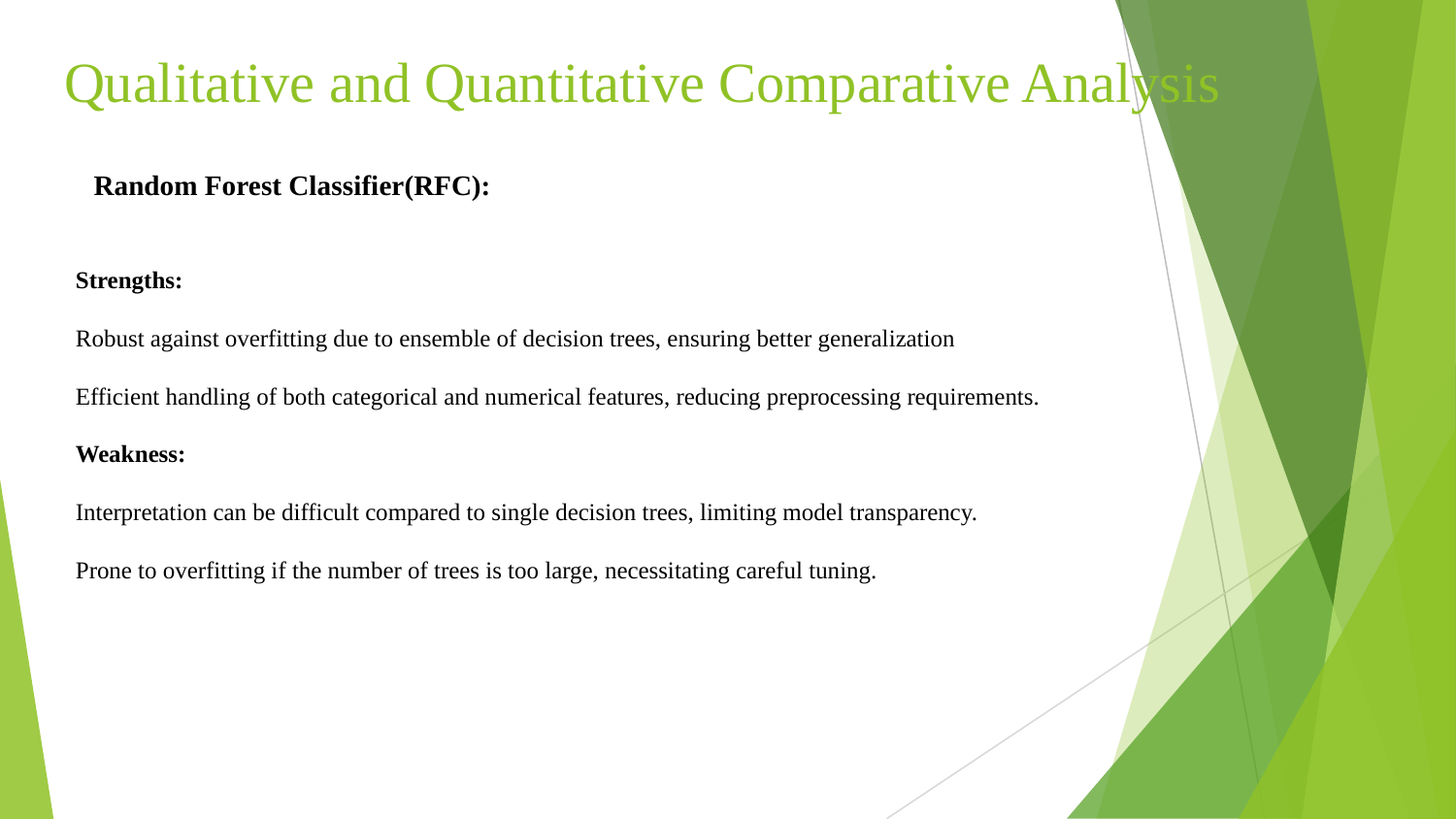

# Qualitative and Quantitative Comparative Analysis
Random Forest Classifier(RFC):

Strengths:

Robust against overfitting due to ensemble of decision trees, ensuring better generalization

Efficient handling of both categorical and numerical features, reducing preprocessing requirements.

Weakness:

Interpretation can be difficult compared to single decision trees, limiting model transparency.

Prone to overfitting if the number of trees is too large, necessitating careful tuning.